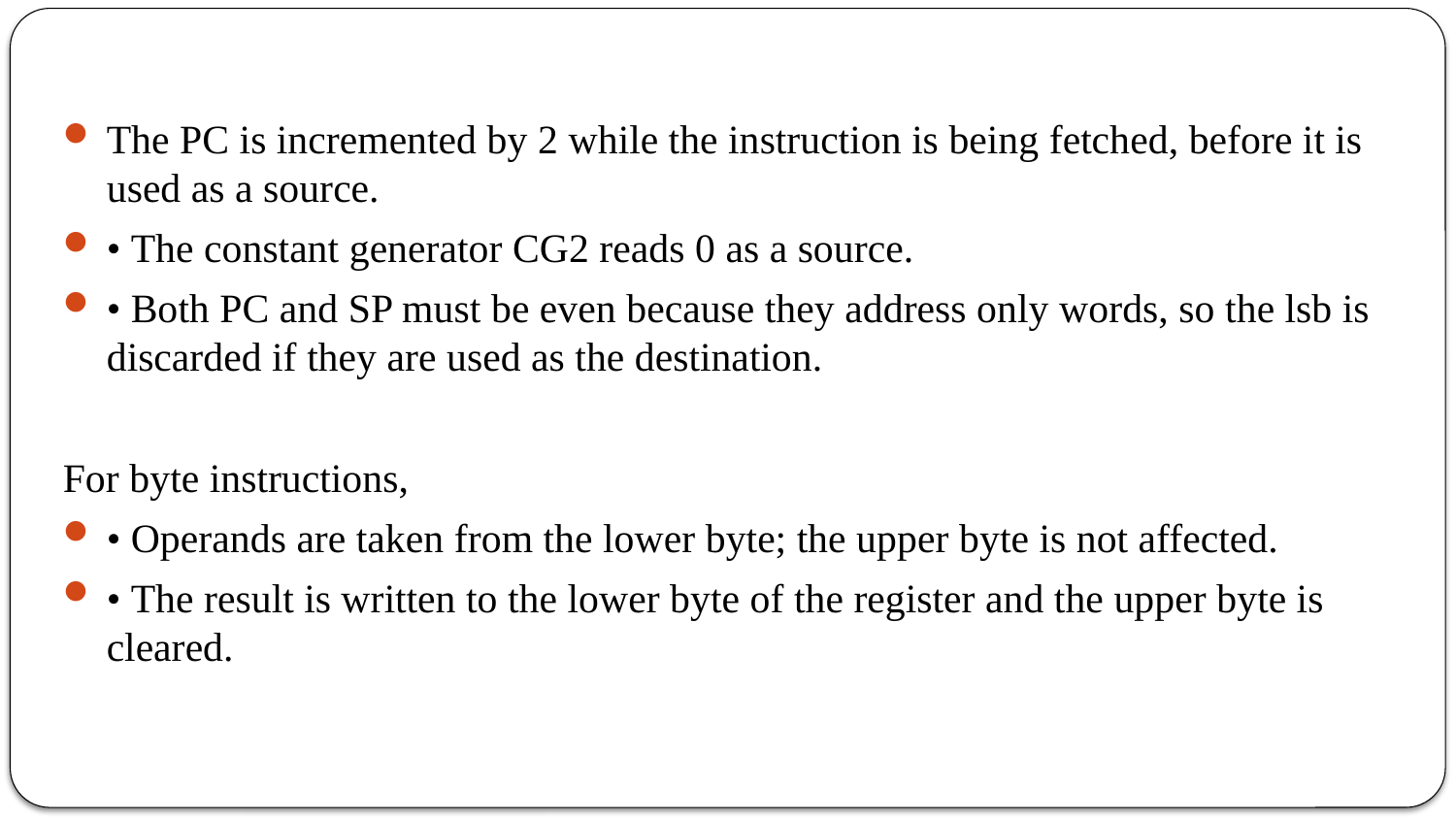

The PC is incremented by 2 while the instruction is being fetched, before it is used as a source.
• The constant generator CG2 reads 0 as a source.
• Both PC and SP must be even because they address only words, so the lsb is discarded if they are used as the destination.

For byte instructions,
• Operands are taken from the lower byte; the upper byte is not affected.
• The result is written to the lower byte of the register and the upper byte is cleared.